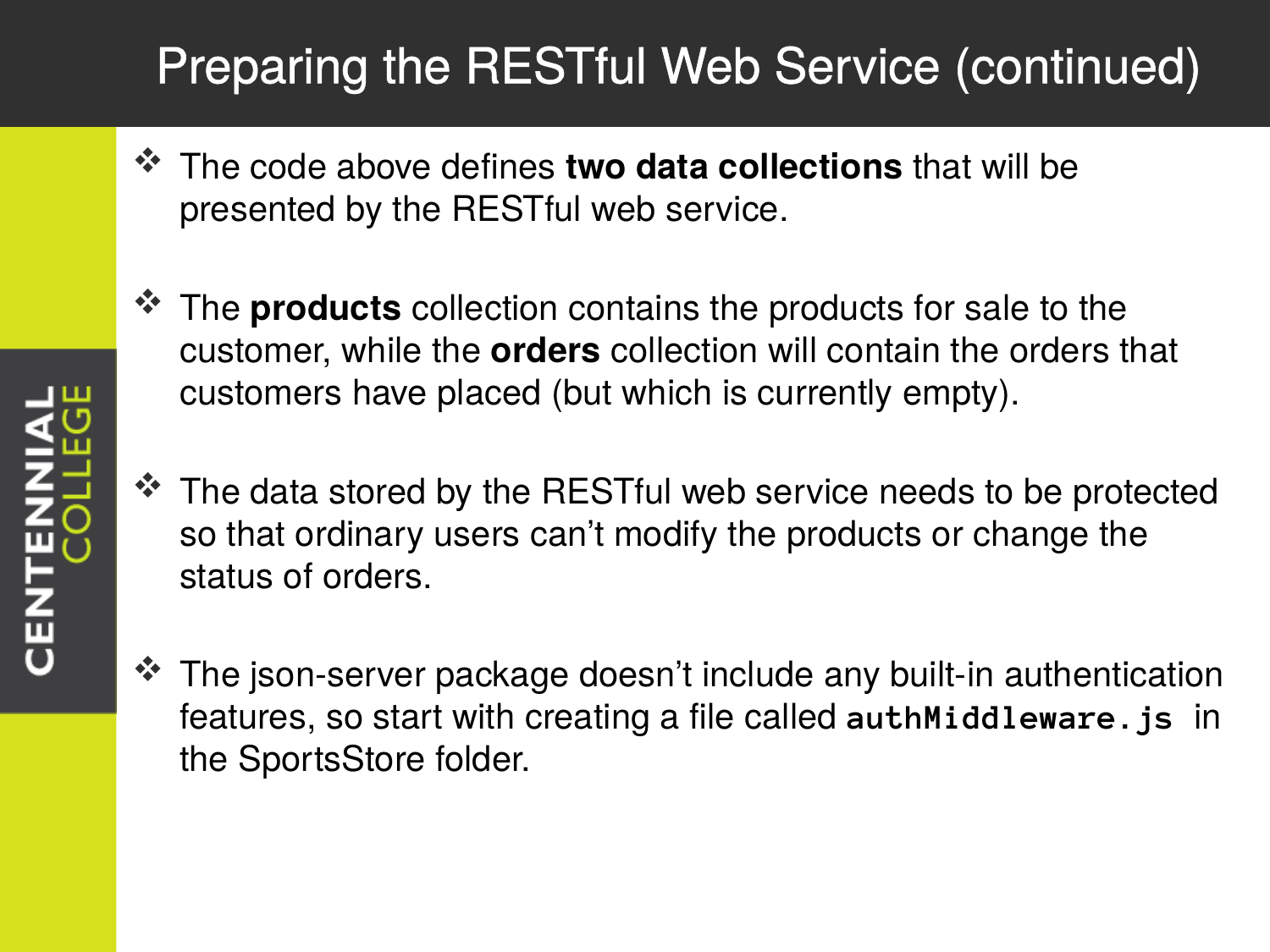

# Preparing the RESTful Web Service (continued)
The code above defines two data collections that will be presented by the RESTful web service.

The products collection contains the products for sale to the customer, while the orders collection will contain the orders that customers have placed (but which is currently empty).

The data stored by the RESTful web service needs to be protected so that ordinary users can’t modify the products or change the status of orders.

The json-server package doesn’t include any built-in authentication features, so start with creating a file called authMiddleware.js in the SportsStore folder.